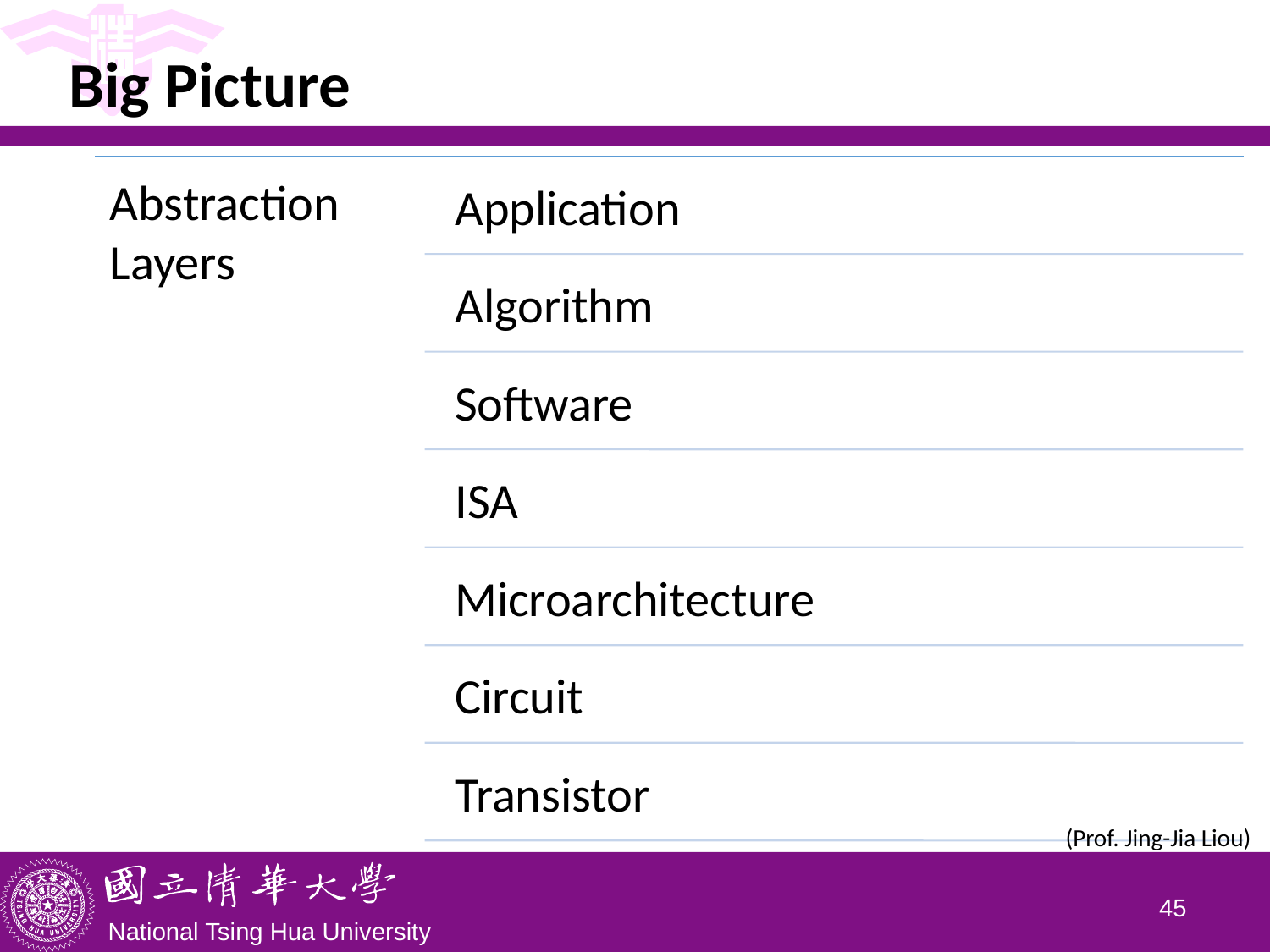

# Big Picture
Abstraction Layers
Application
Algorithm
Software
ISA
Microarchitecture
Circuit
Transistor
(Prof. Jing-Jia Liou)
45